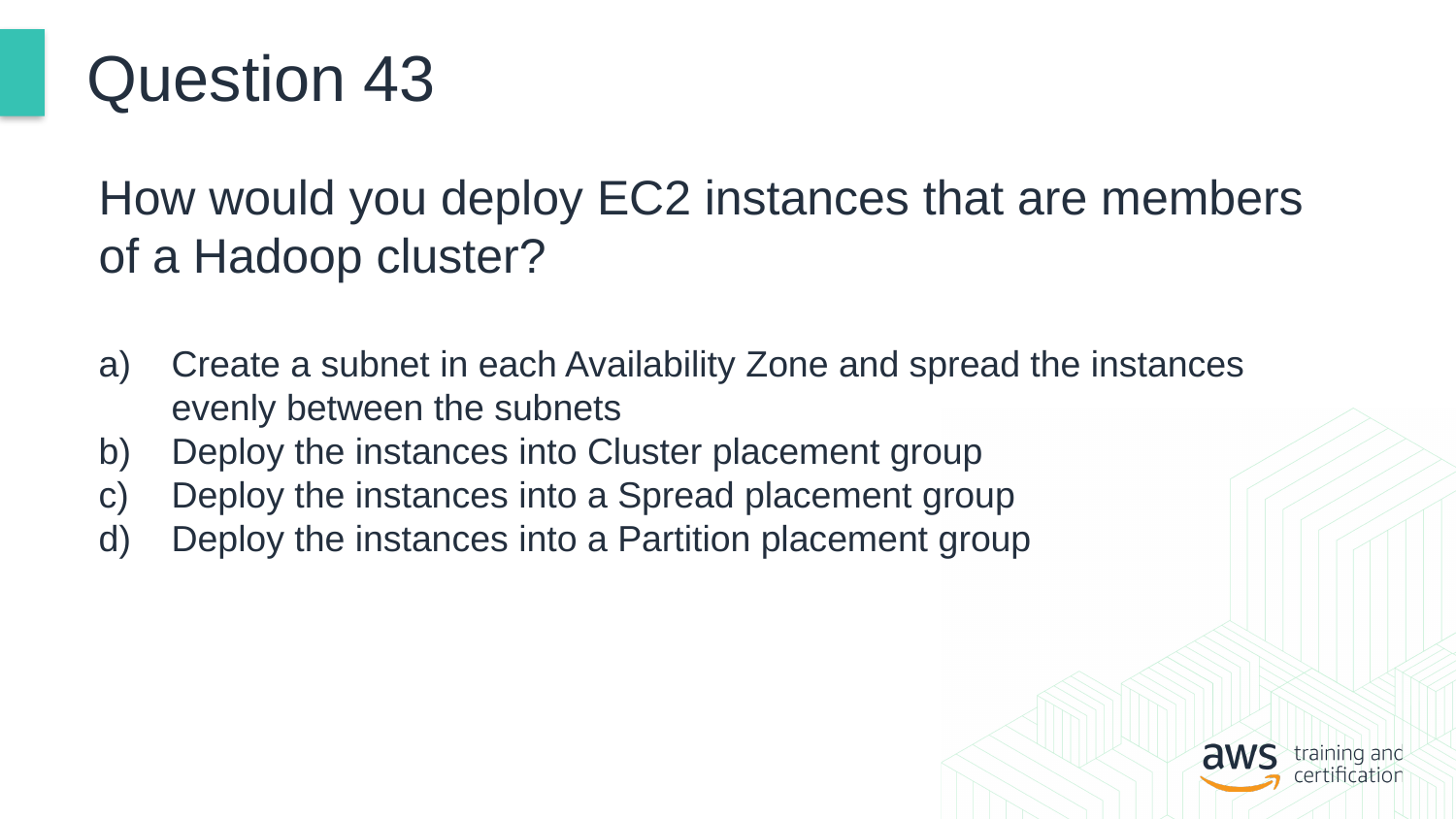

# Question 43
How would you deploy EC2 instances that are members of a Hadoop cluster?

Create a subnet in each Availability Zone and spread the instances evenly between the subnets
Deploy the instances into Cluster placement group
Deploy the instances into a Spread placement group
Deploy the instances into a Partition placement group